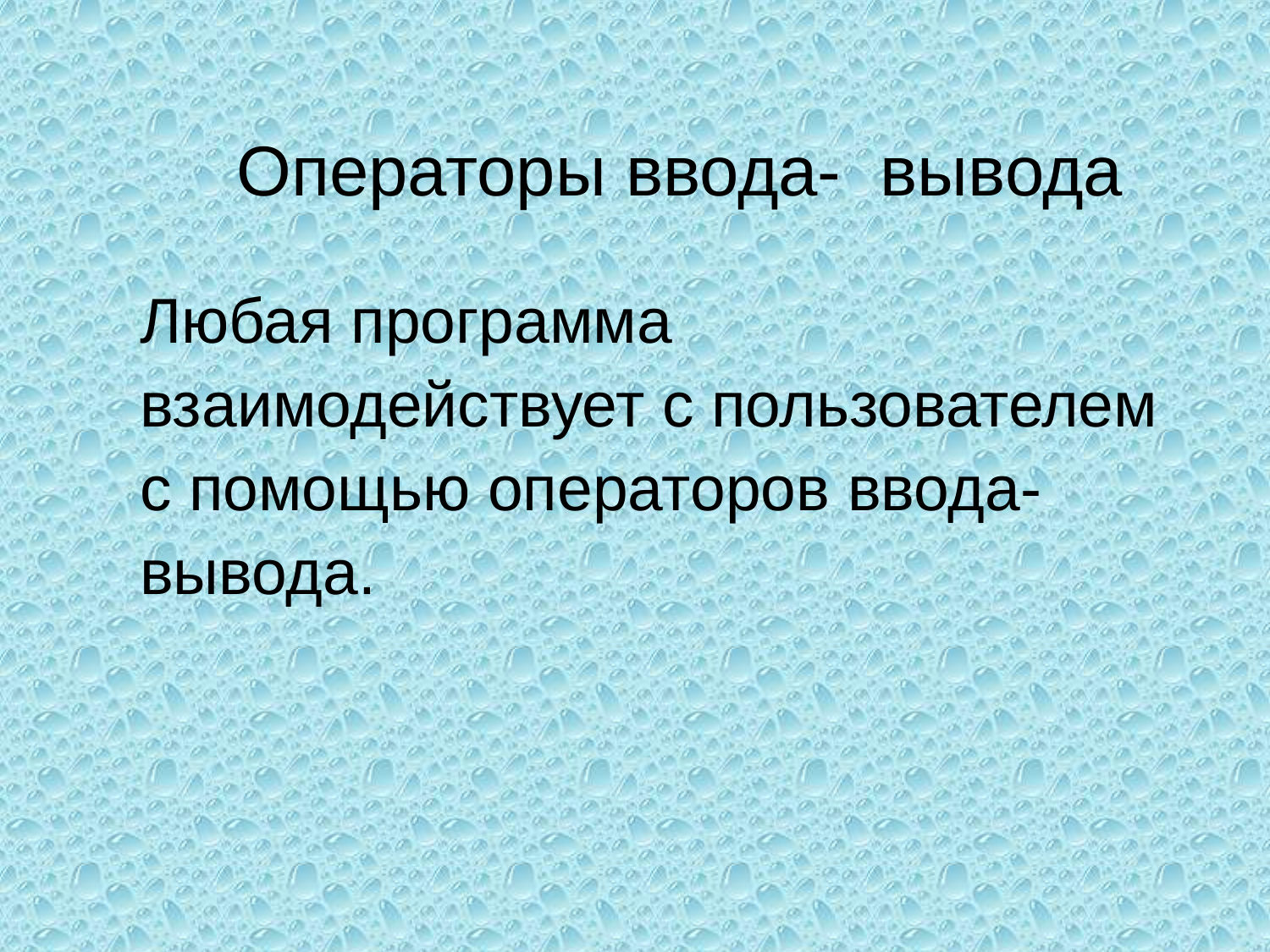

# Операторы ввода-  вывода
Любая программа взаимодействует с пользователем с помощью операторов ввода- вывода.